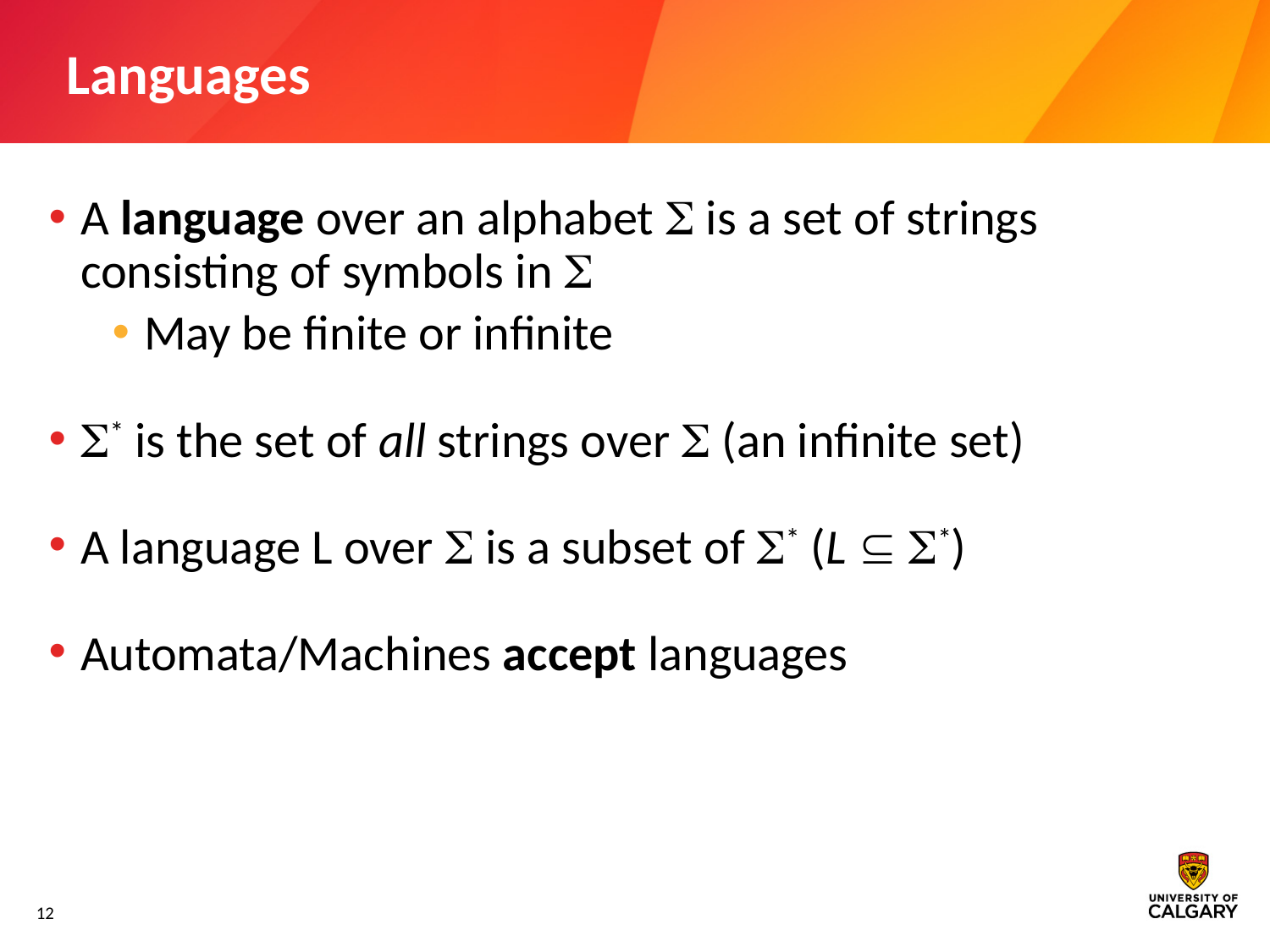

# Languages
A language over an alphabet Σ is a set of strings consisting of symbols in Σ
May be finite or infinite
Σ* is the set of all strings over Σ (an infinite set)
A language L over Σ is a subset of Σ* (L ⊆ Σ*)
Automata/Machines accept languages
12